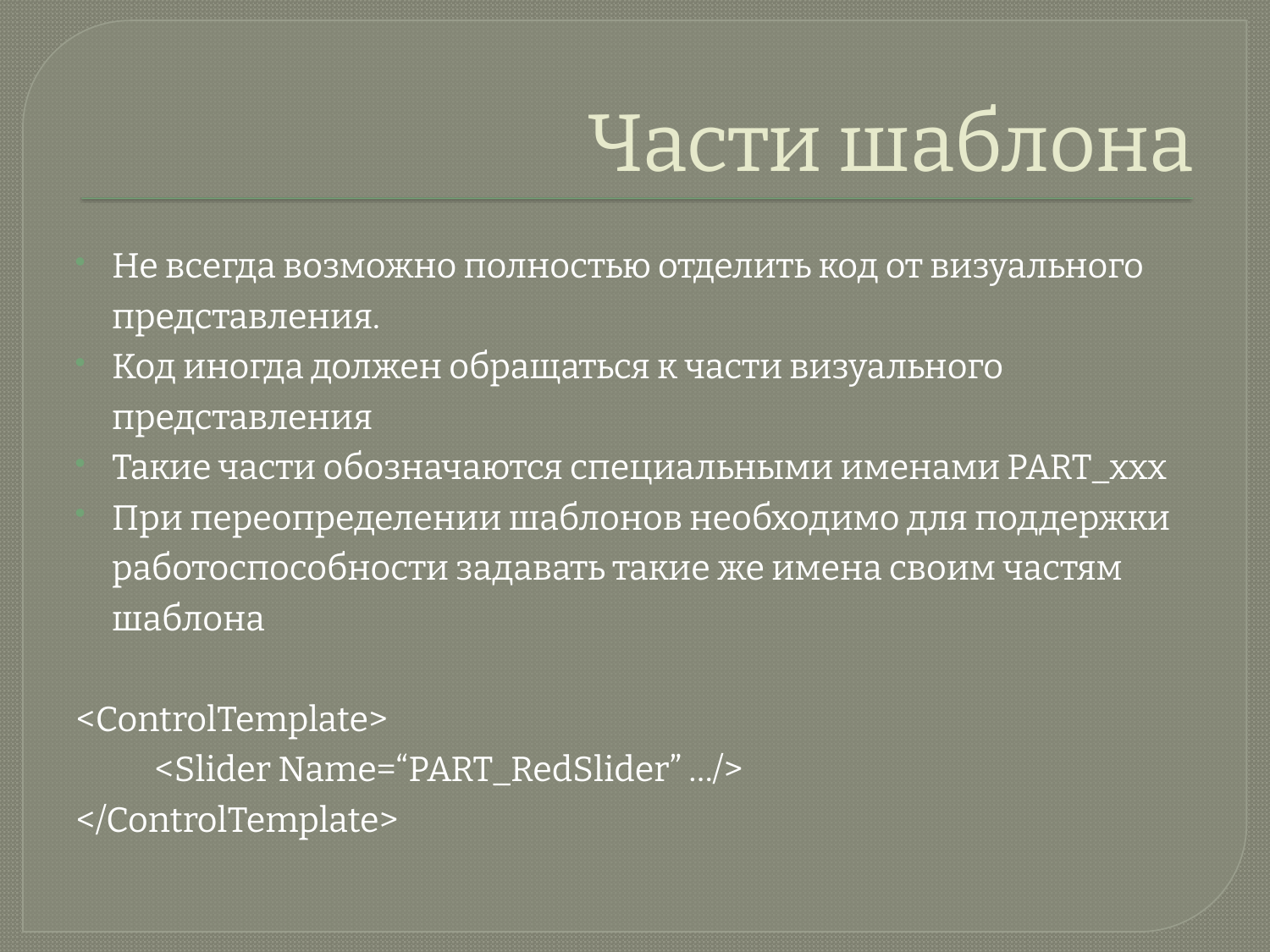

# Части шаблона
Не всегда возможно полностью отделить код от визуального представления.
Код иногда должен обращаться к части визуального представления
Такие части обозначаются специальными именами PART_xxx
При переопределении шаблонов необходимо для поддержки работоспособности задавать такие же имена своим частям шаблона

<ControlTemplate>
	<Slider Name=“PART_RedSlider” …/>
</ControlTemplate>